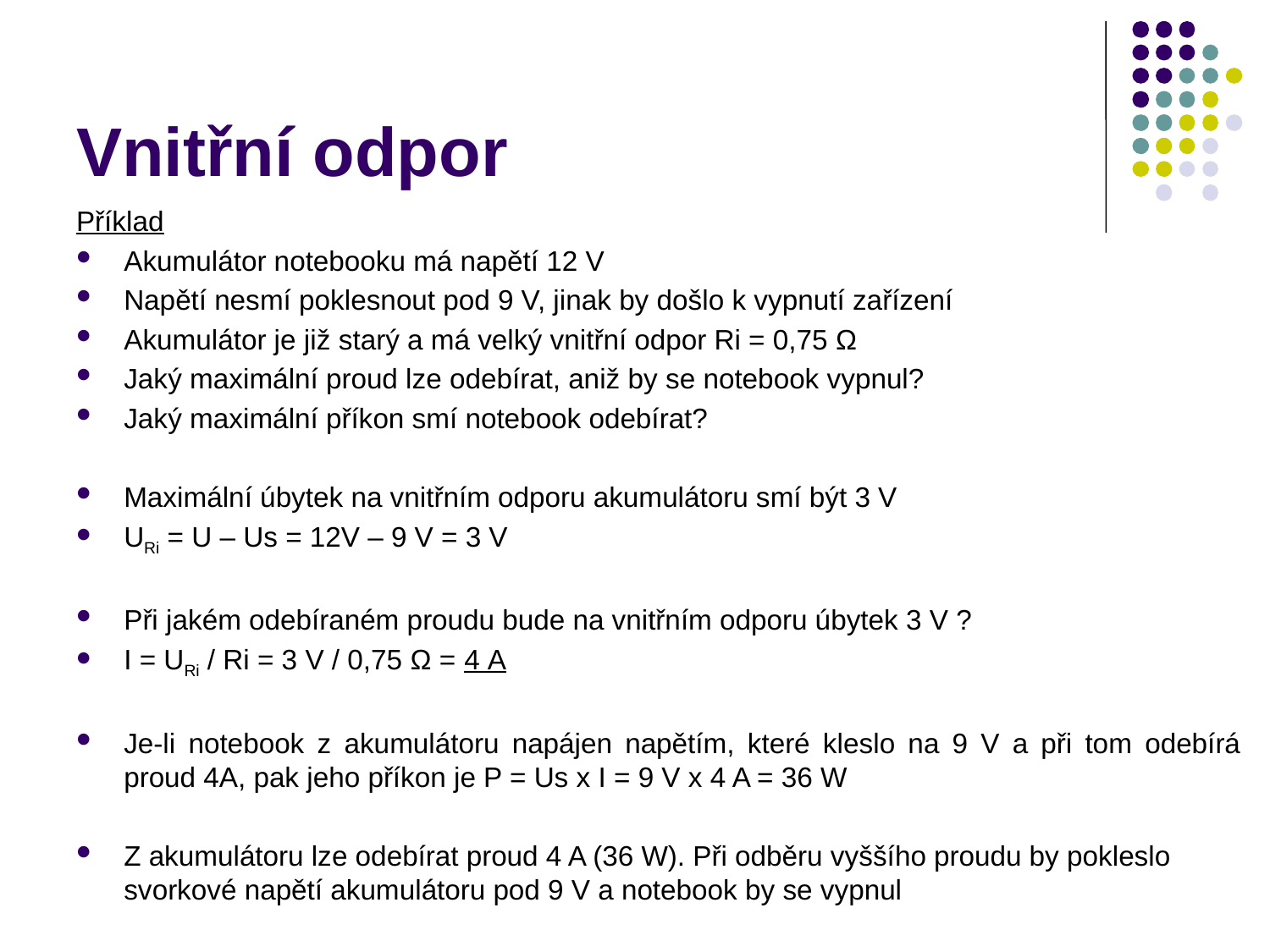

# Vnitřní odpor
Příklad
Akumulátor notebooku má napětí 12 V
Napětí nesmí poklesnout pod 9 V, jinak by došlo k vypnutí zařízení
Akumulátor je již starý a má velký vnitřní odpor Ri = 0,75 Ω
Jaký maximální proud lze odebírat, aniž by se notebook vypnul?
Jaký maximální příkon smí notebook odebírat?

Maximální úbytek na vnitřním odporu akumulátoru smí být 3 V
URi = U – Us = 12V – 9 V = 3 V

Při jakém odebíraném proudu bude na vnitřním odporu úbytek 3 V ?
I = URi / Ri = 3 V / 0,75 Ω = 4 A

Je-li notebook z akumulátoru napájen napětím, které kleslo na 9 V a při tom odebírá proud 4A, pak jeho příkon je P = Us x I = 9 V x 4 A = 36 W

Z akumulátoru lze odebírat proud 4 A (36 W). Při odběru vyššího proudu by pokleslo svorkové napětí akumulátoru pod 9 V a notebook by se vypnul